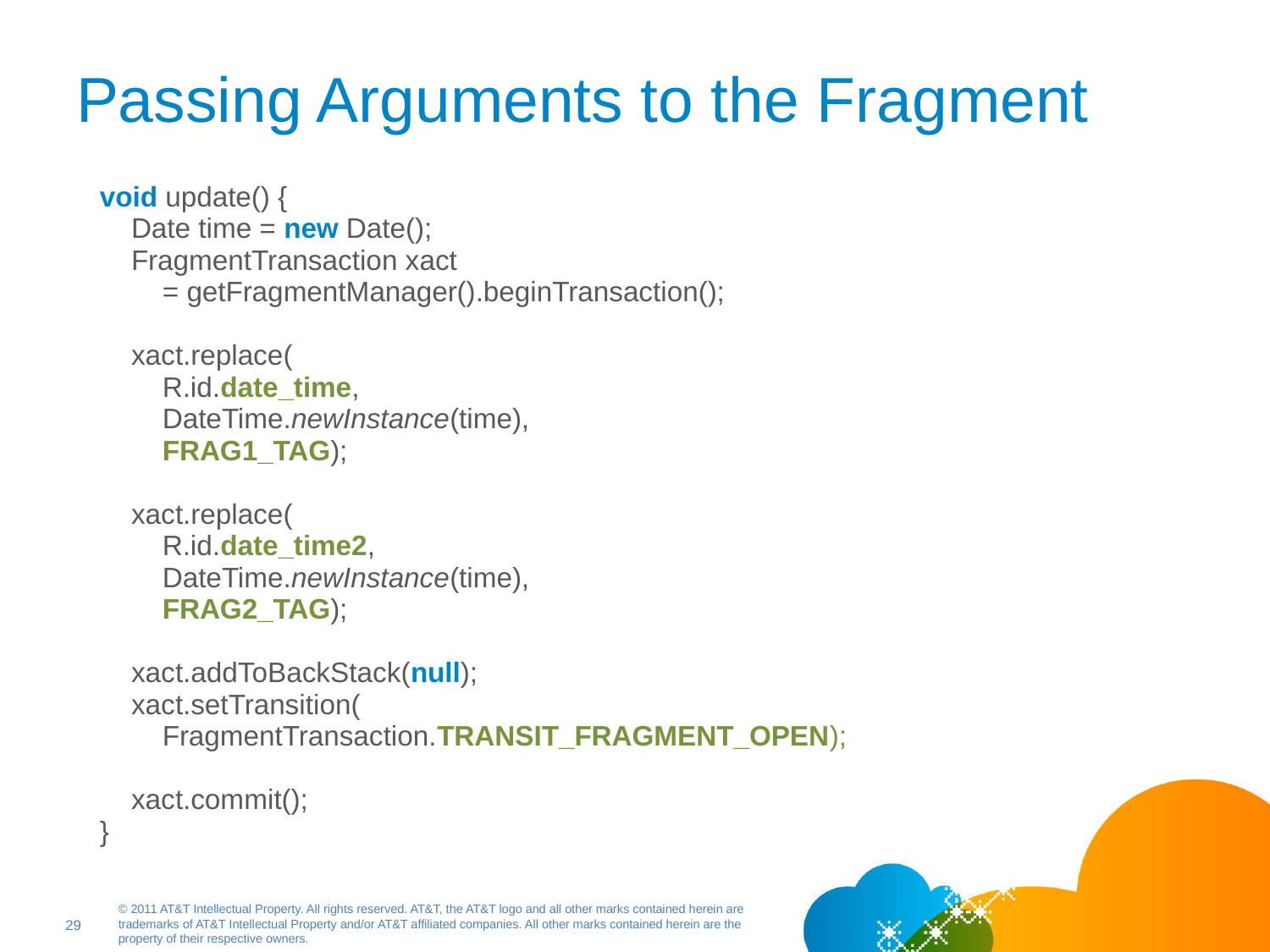

# Passing Arguments to the Fragment
    void update() {
        Date time = new Date();
        FragmentTransaction xact
            = getFragmentManager().beginTransaction();

        xact.replace(
            R.id.date_time,
            DateTime.newInstance(time),
            FRAG1_TAG);

        xact.replace(
            R.id.date_time2,
            DateTime.newInstance(time),
            FRAG2_TAG);

        xact.addToBackStack(null);
        xact.setTransition(
            FragmentTransaction.TRANSIT_FRAGMENT_OPEN);

        xact.commit();
    }
29